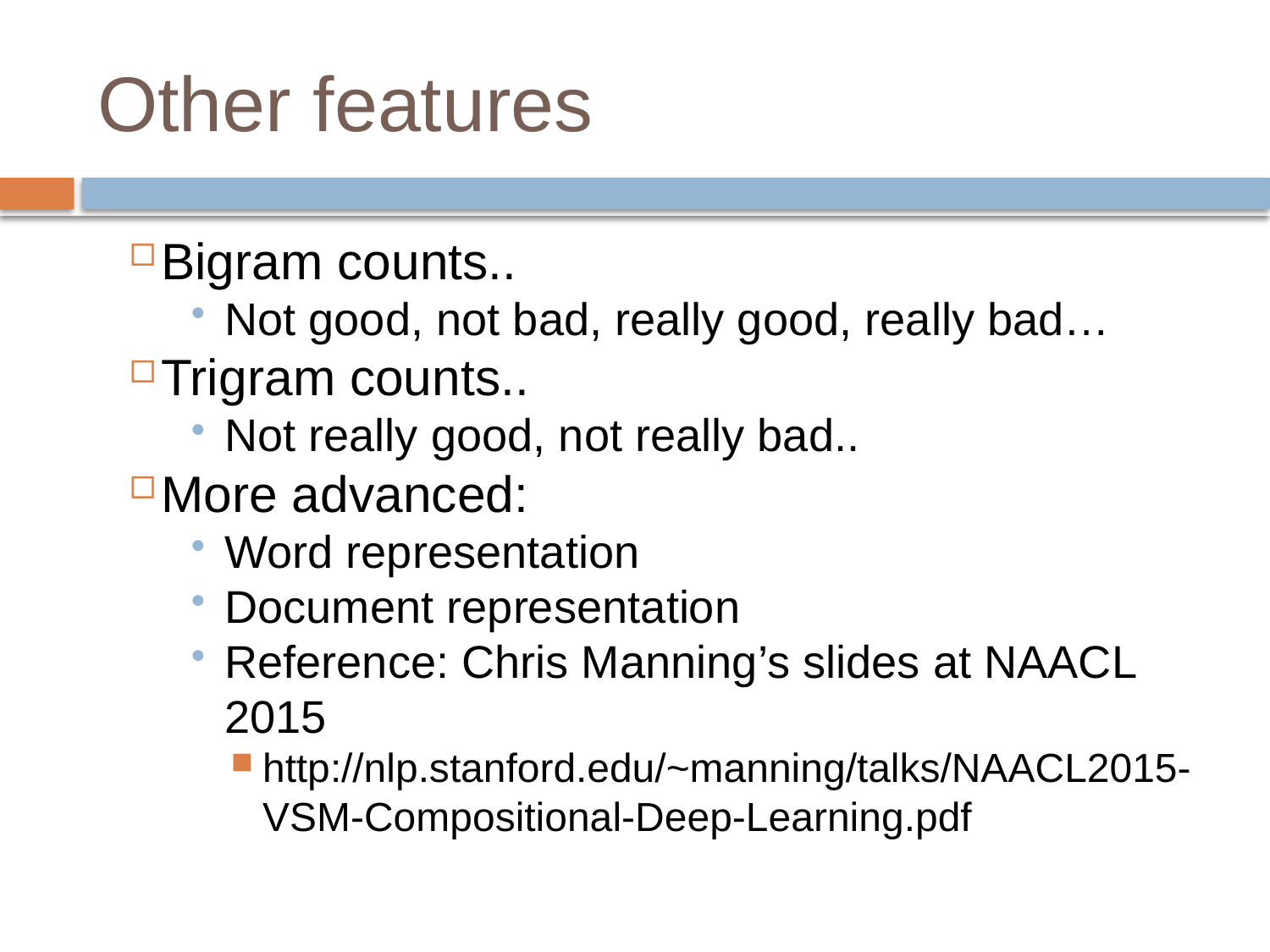

# Other features
Bigram counts..
Not good, not bad, really good, really bad…
Trigram counts..
Not really good, not really bad..
More advanced:
Word representation
Document representation
Reference: Chris Manning’s slides at NAACL 2015
http://nlp.stanford.edu/~manning/talks/NAACL2015-VSM-Compositional-Deep-Learning.pdf